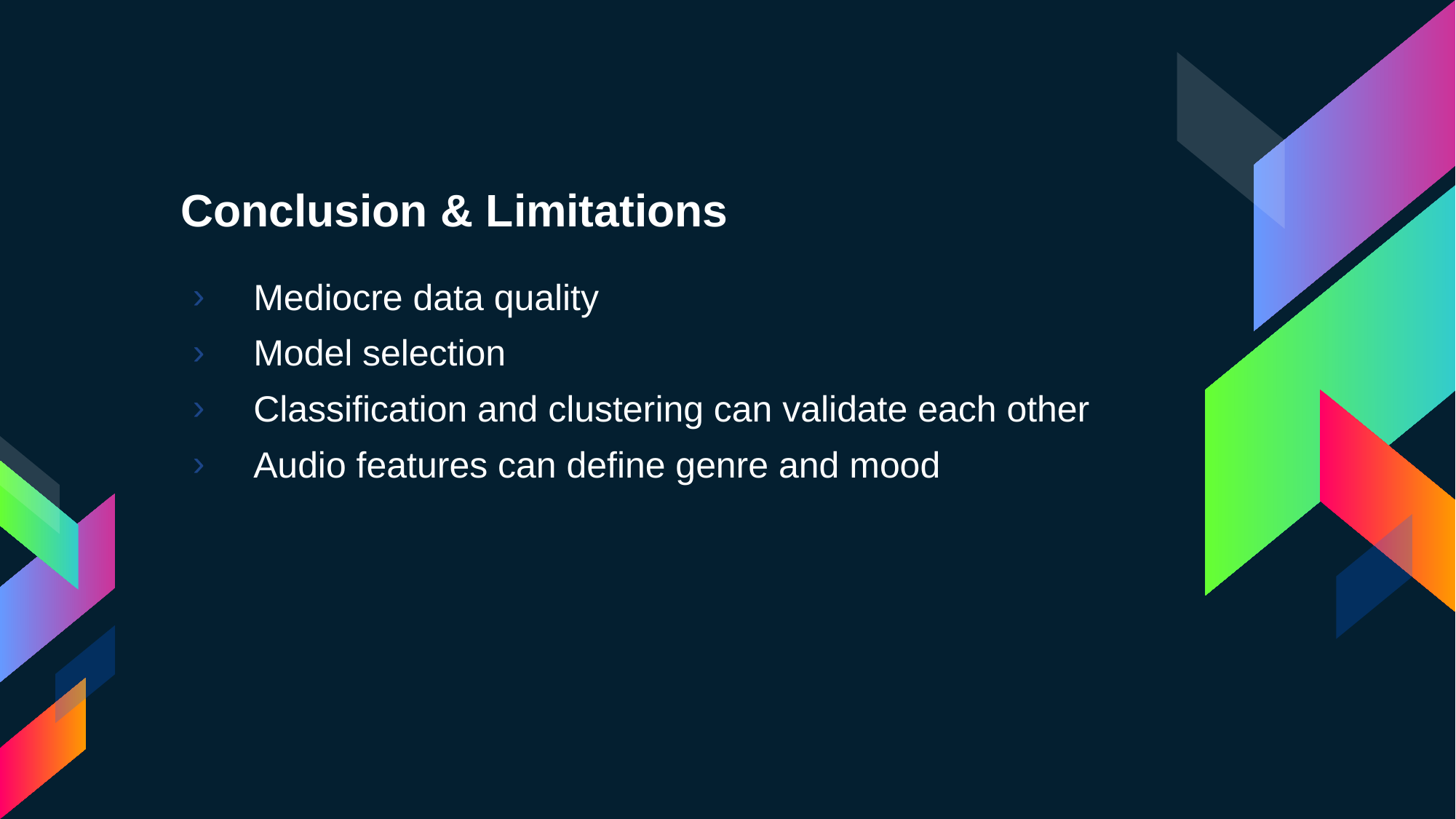

# Conclusion & Limitations
Mediocre data quality
Model selection
Classification and clustering can validate each other
Audio features can define genre and mood